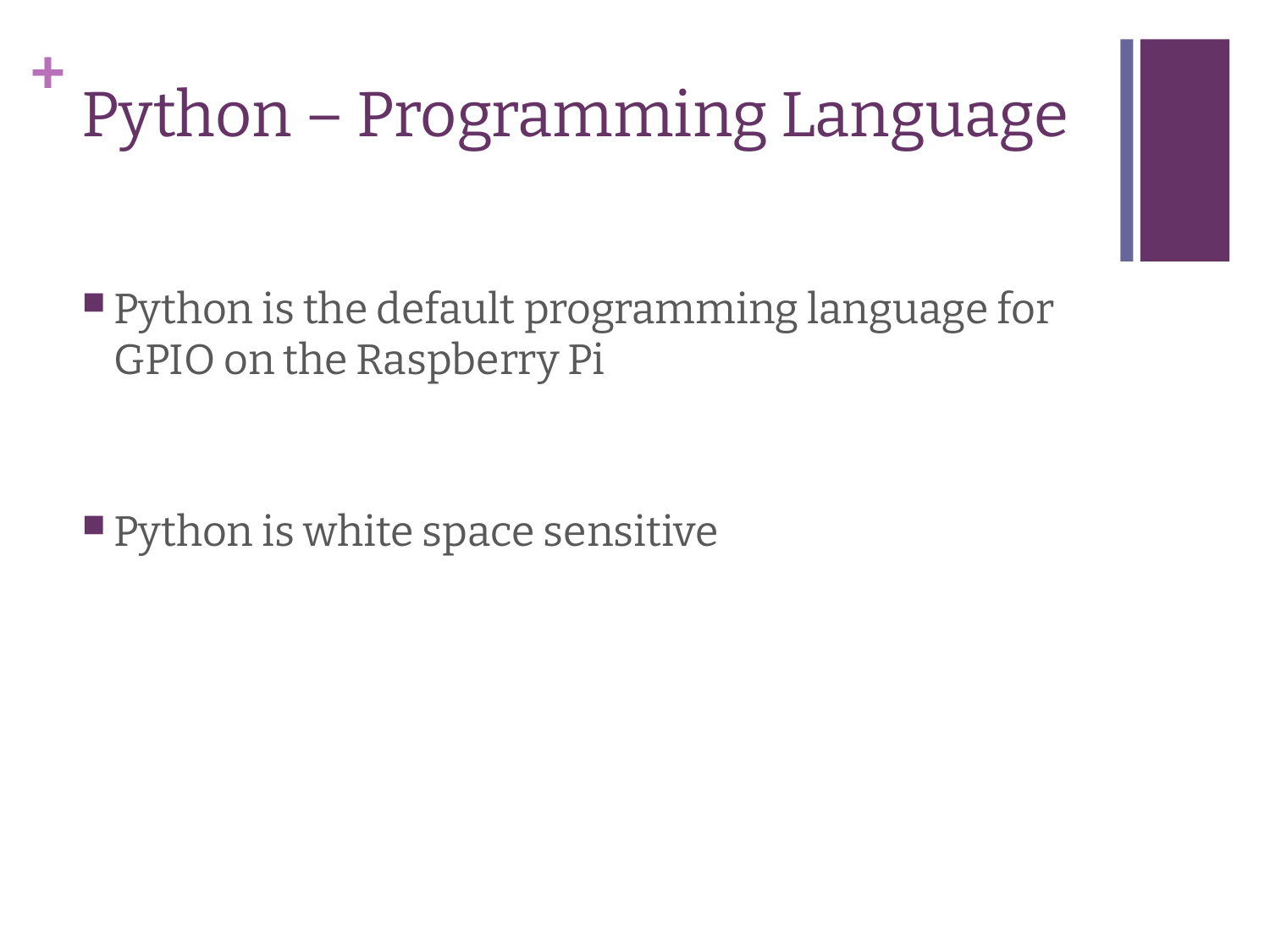

# Python – Programming Language
Python is the default programming language for GPIO on the Raspberry Pi

Python is white space sensitive